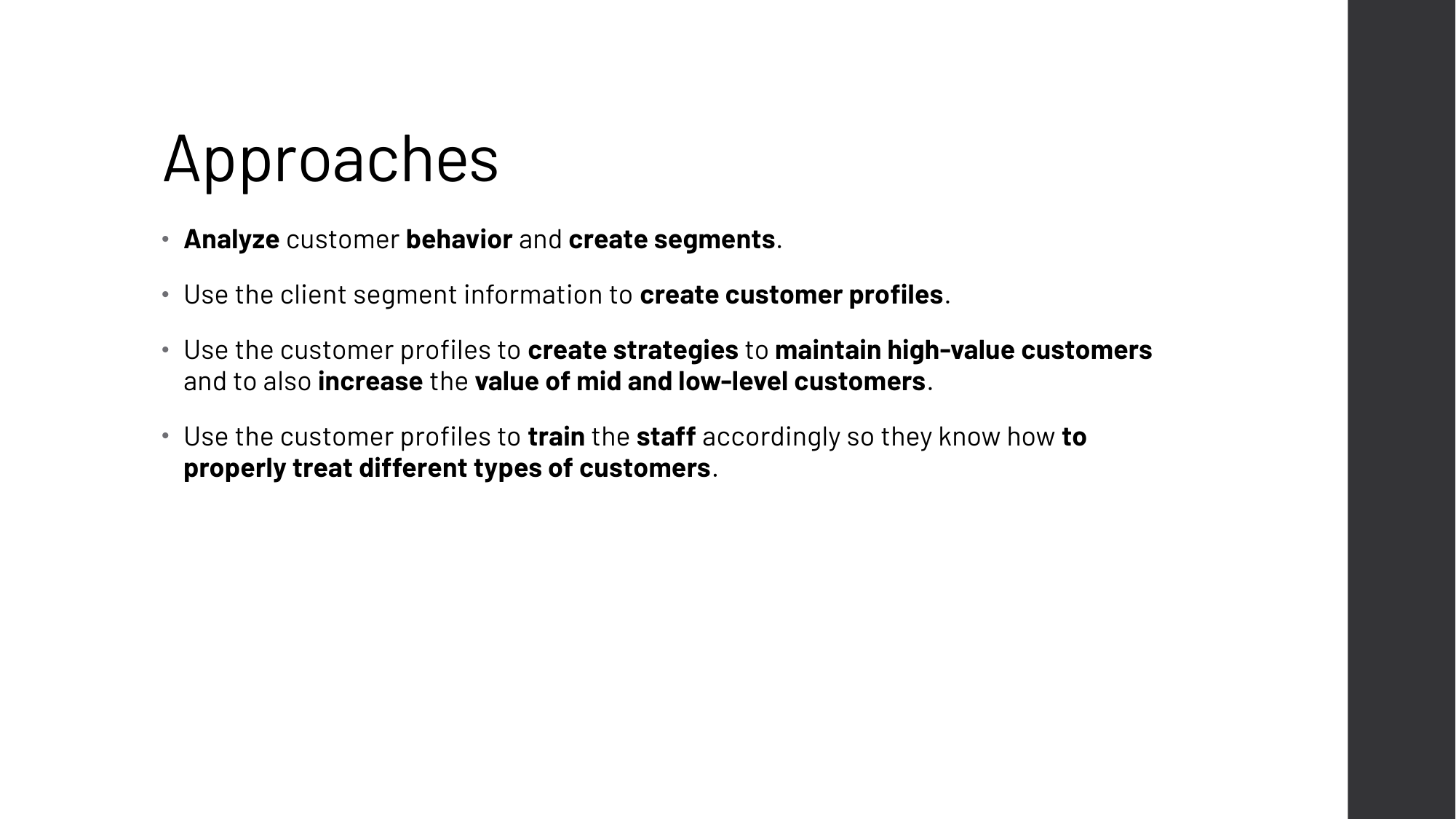

# Approaches
Analyze customer behavior and create segments.
Use the client segment information to create customer profiles.
Use the customer profiles to create strategies to maintain high-value customers and to also increase the value of mid and low-level customers.
Use the customer profiles to train the staff accordingly so they know how to properly treat different types of customers.